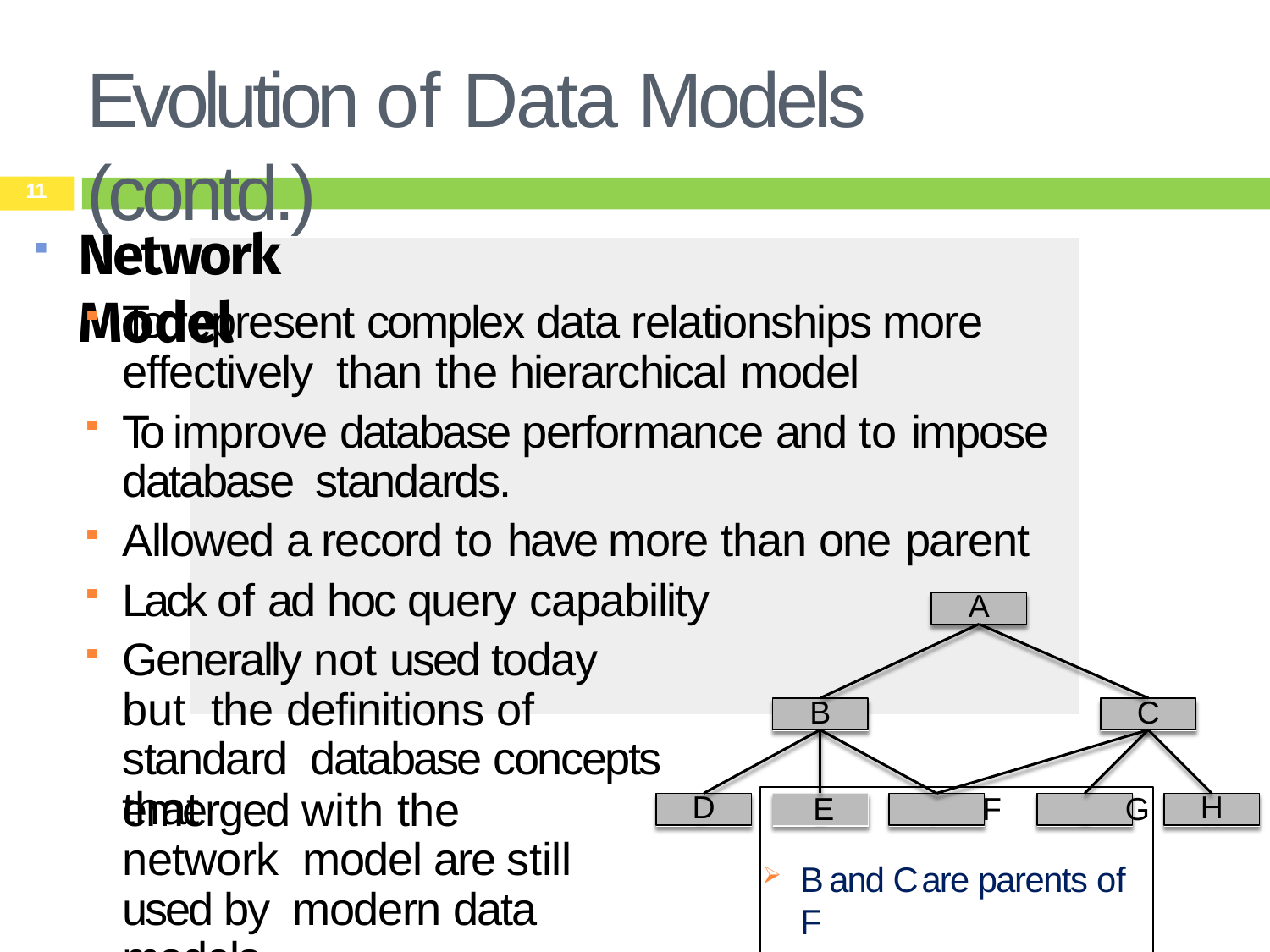

# Evolution of Data Models (contd.)
11

Network Model
To represent complex data relationships more effectively  than the hierarchical model
To improve database performance and to impose database  standards.
Allowed a record to have more than one parent
Lack of ad hoc query capability
Generally not used today but  the definitions of standard  database concepts that

A

B

C

emerged with the network  model are still used by  modern data models.

E	F	G
B and C are parents of F
F is child of both B and C

D

H